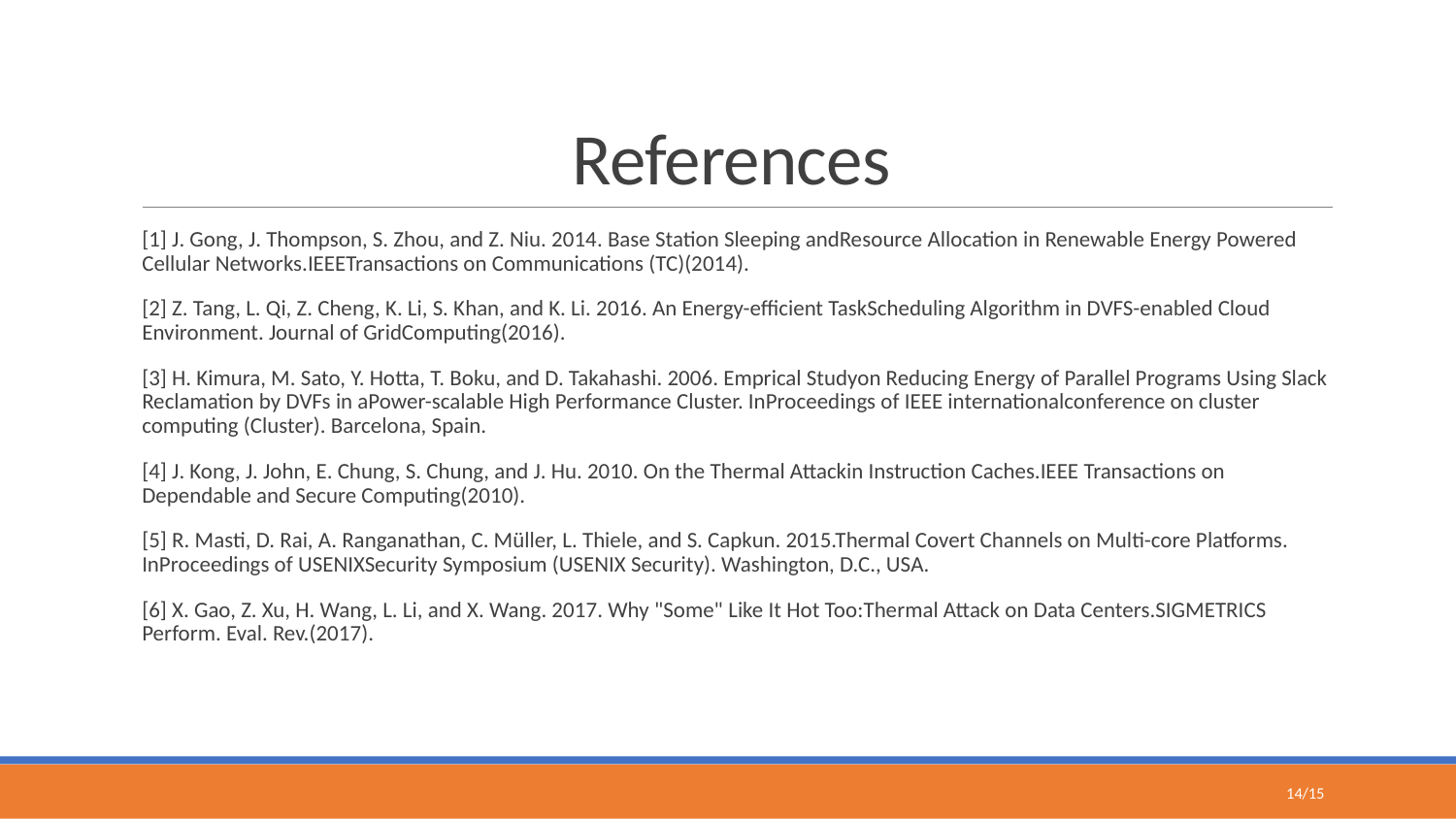

# References
[1] J. Gong, J. Thompson, S. Zhou, and Z. Niu. 2014. Base Station Sleeping andResource Allocation in Renewable Energy Powered Cellular Networks.IEEETransactions on Communications (TC)(2014).
[2] Z. Tang, L. Qi, Z. Cheng, K. Li, S. Khan, and K. Li. 2016. An Energy-efficient TaskScheduling Algorithm in DVFS-enabled Cloud Environment. Journal of GridComputing(2016).
[3] H. Kimura, M. Sato, Y. Hotta, T. Boku, and D. Takahashi. 2006. Emprical Studyon Reducing Energy of Parallel Programs Using Slack Reclamation by DVFs in aPower-scalable High Performance Cluster. InProceedings of IEEE internationalconference on cluster computing (Cluster). Barcelona, Spain.
[4] J. Kong, J. John, E. Chung, S. Chung, and J. Hu. 2010. On the Thermal Attackin Instruction Caches.IEEE Transactions on Dependable and Secure Computing(2010).
[5] R. Masti, D. Rai, A. Ranganathan, C. Müller, L. Thiele, and S. Capkun. 2015.Thermal Covert Channels on Multi-core Platforms. InProceedings of USENIXSecurity Symposium (USENIX Security). Washington, D.C., USA.
[6] X. Gao, Z. Xu, H. Wang, L. Li, and X. Wang. 2017. Why "Some" Like It Hot Too:Thermal Attack on Data Centers.SIGMETRICS Perform. Eval. Rev.(2017).
14/15